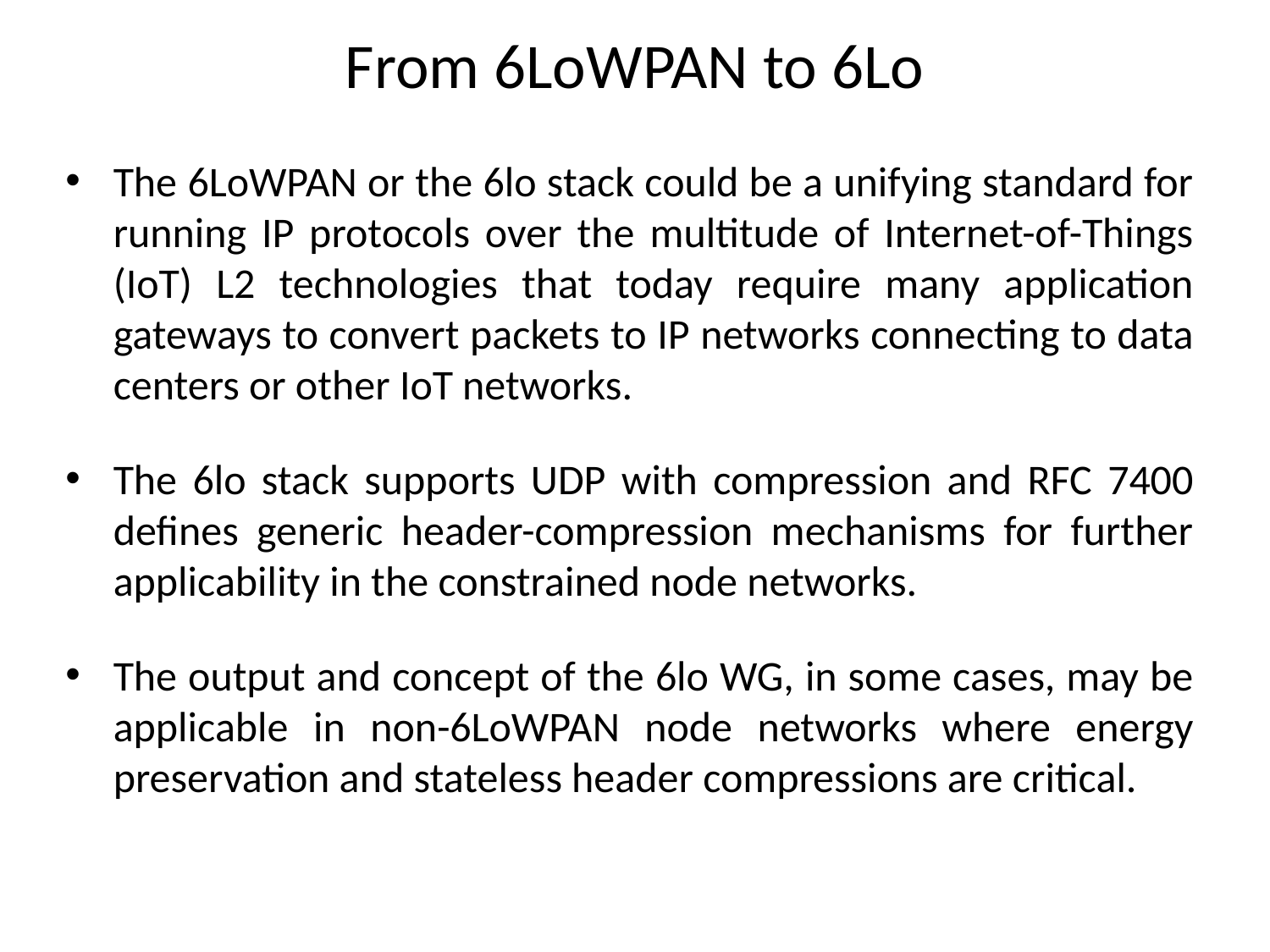

# From 6LoWPAN to 6Lo
The 6LoWPAN or the 6lo stack could be a unifying standard for running IP protocols over the multitude of Internet-of-Things (IoT) L2 technologies that today require many application gateways to convert packets to IP networks connecting to data centers or other IoT networks.
The 6lo stack supports UDP with compression and RFC 7400 defines generic header-compression mechanisms for further applicability in the constrained node networks.
The output and concept of the 6lo WG, in some cases, may be applicable in non-6LoWPAN node networks where energy preservation and stateless header compressions are critical.